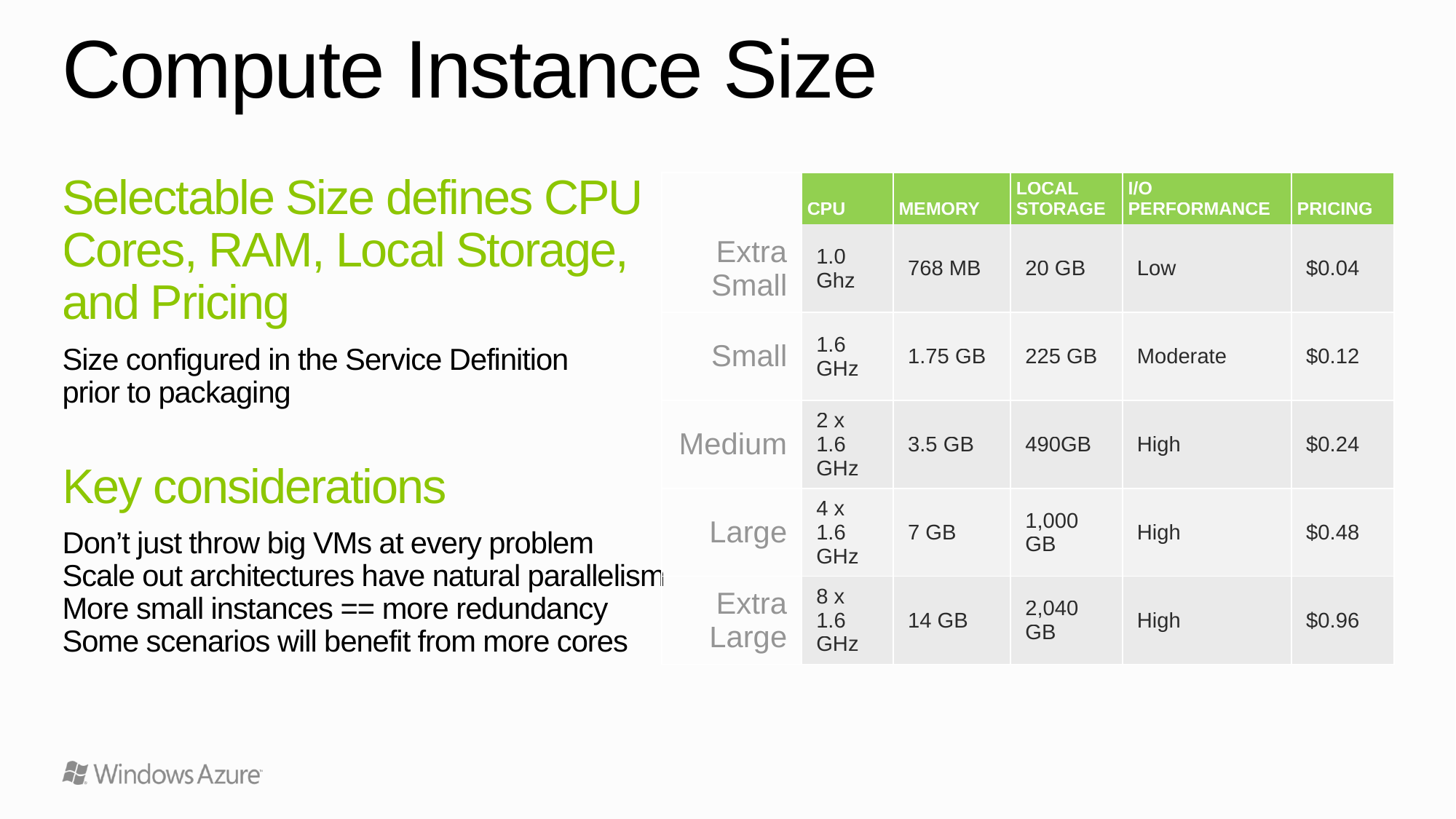

# Compute Instance Size
|  | CPU | MEMORY | LOCAL STORAGE | I/O PERFORMANCE | PRICING |
| --- | --- | --- | --- | --- | --- |
| Extra Small | 1.0 Ghz | 768 MB | 20 GB | Low | $0.04 |
| Small | 1.6 GHz | 1.75 GB | 225 GB | Moderate | $0.12 |
| Medium | 2 x 1.6 GHz | 3.5 GB | 490GB | High | $0.24 |
| Large | 4 x 1.6 GHz | 7 GB | 1,000 GB | High | $0.48 |
| Extra Large | 8 x 1.6 GHz | 14 GB | 2,040 GB | High | $0.96 |
Selectable Size defines CPU Cores, RAM, Local Storage,
and Pricing
Size configured in the Service Definition
prior to packaging

Key considerations
Don’t just throw big VMs at every problem
Scale out architectures have natural parallelism
More small instances == more redundancy
Some scenarios will benefit from more cores